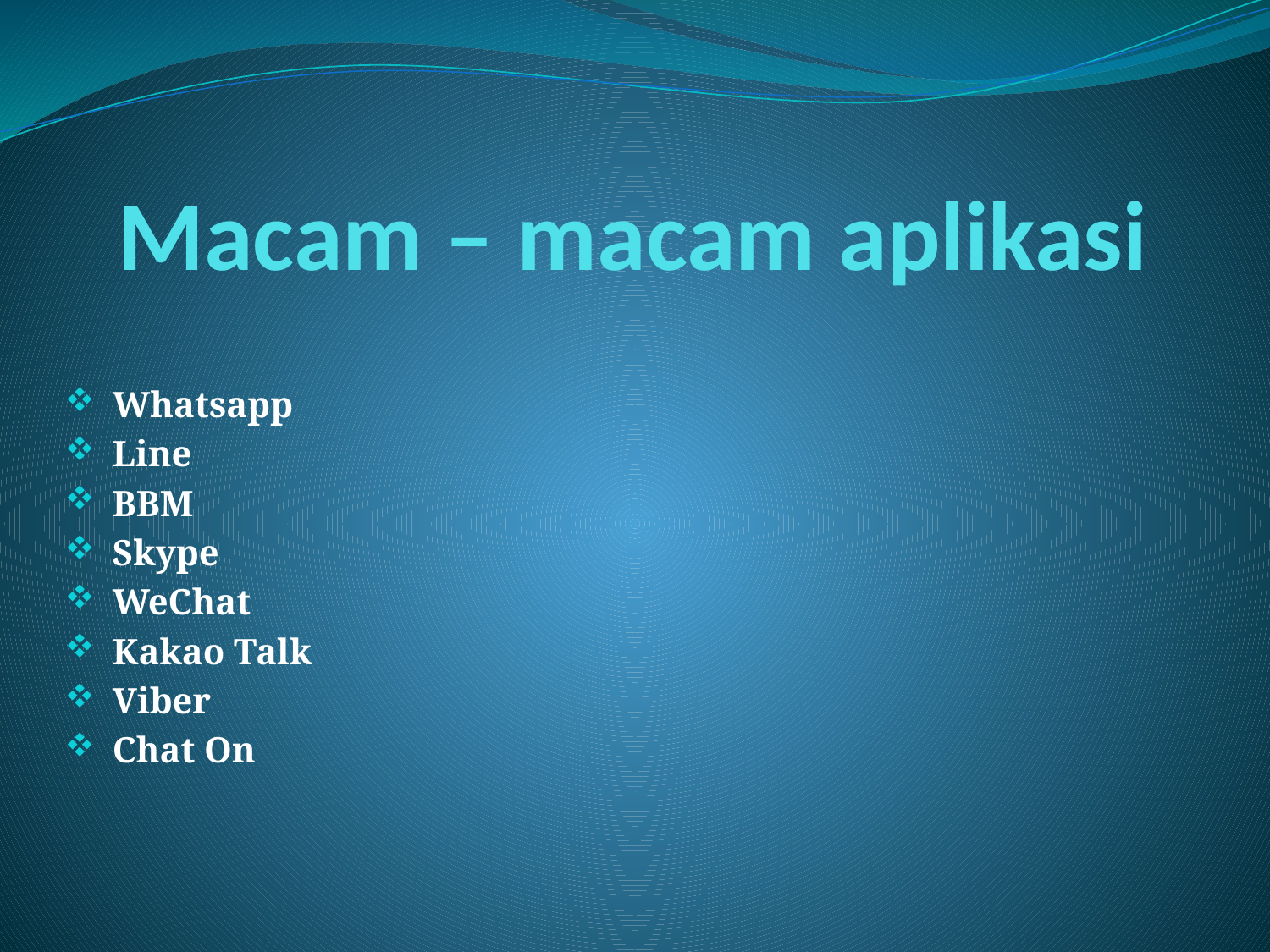

# Macam – macam aplikasi
Whatsapp
Line
BBM
Skype
WeChat
Kakao Talk
Viber
Chat On